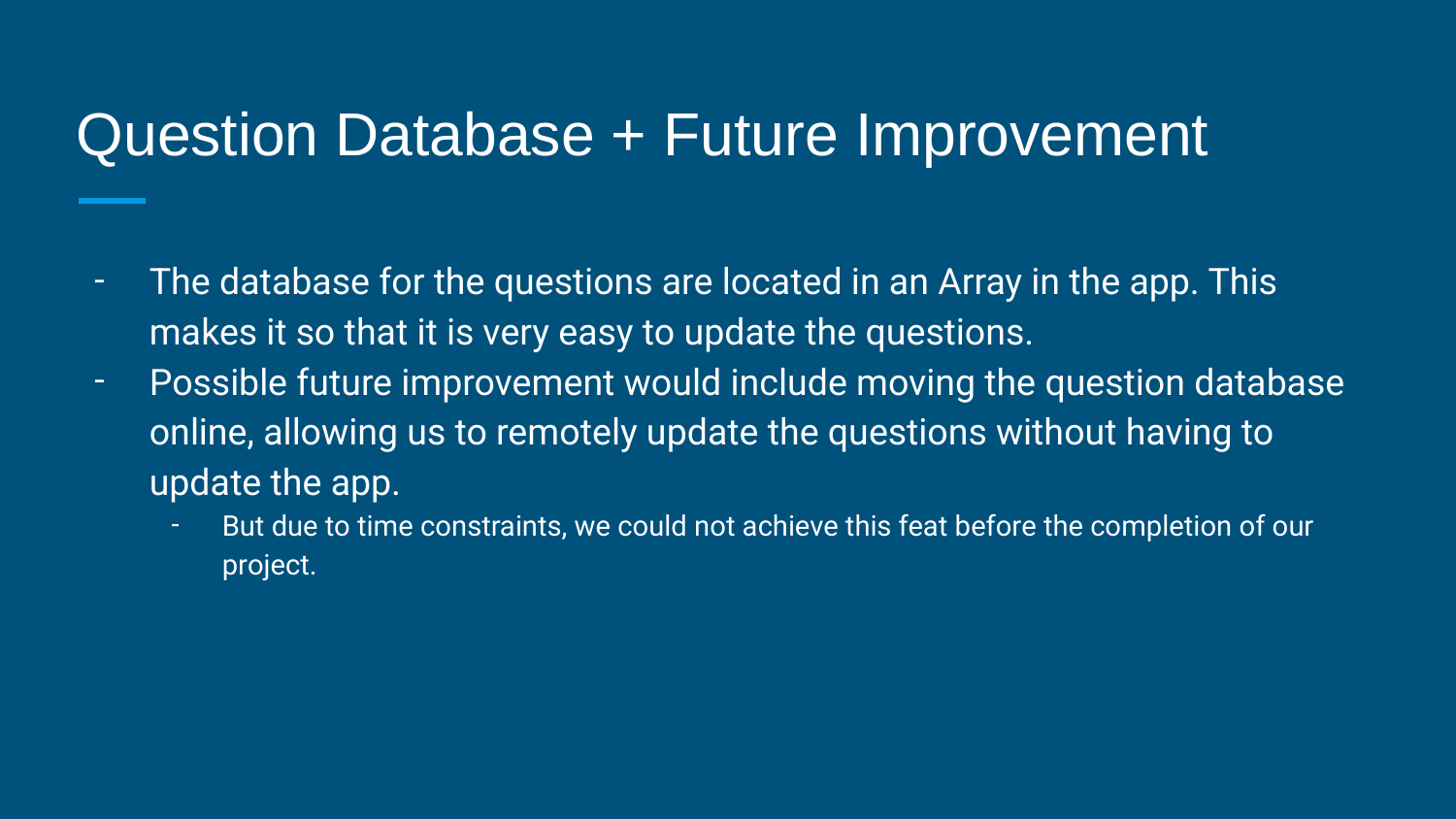

# Question Database + Future Improvement
The database for the questions are located in an Array in the app. This makes it so that it is very easy to update the questions.
Possible future improvement would include moving the question database online, allowing us to remotely update the questions without having to update the app.
But due to time constraints, we could not achieve this feat before the completion of our project.